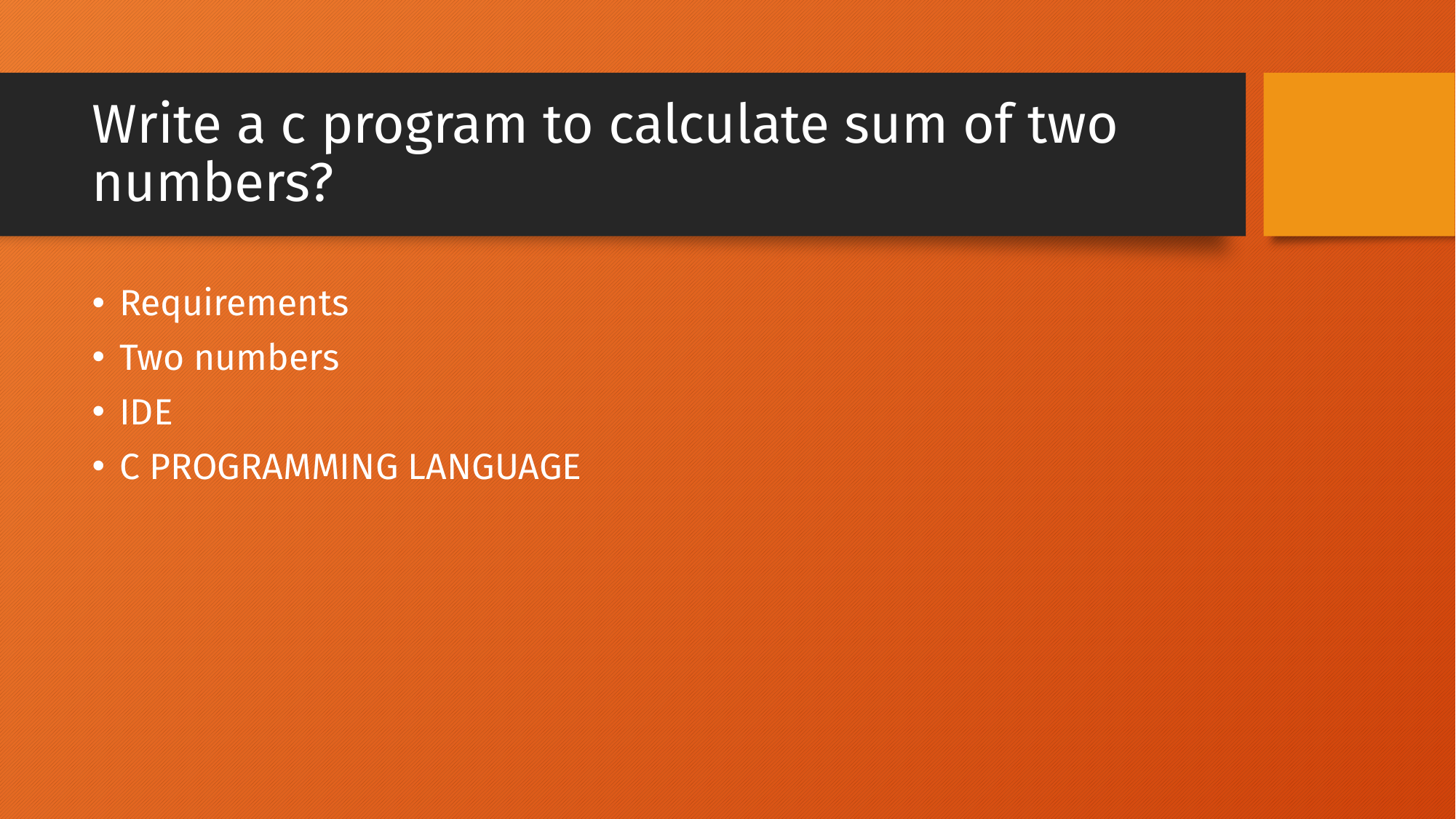

# Write a c program to calculate sum of two numbers?
Requirements
Two numbers
IDE
C PROGRAMMING LANGUAGE